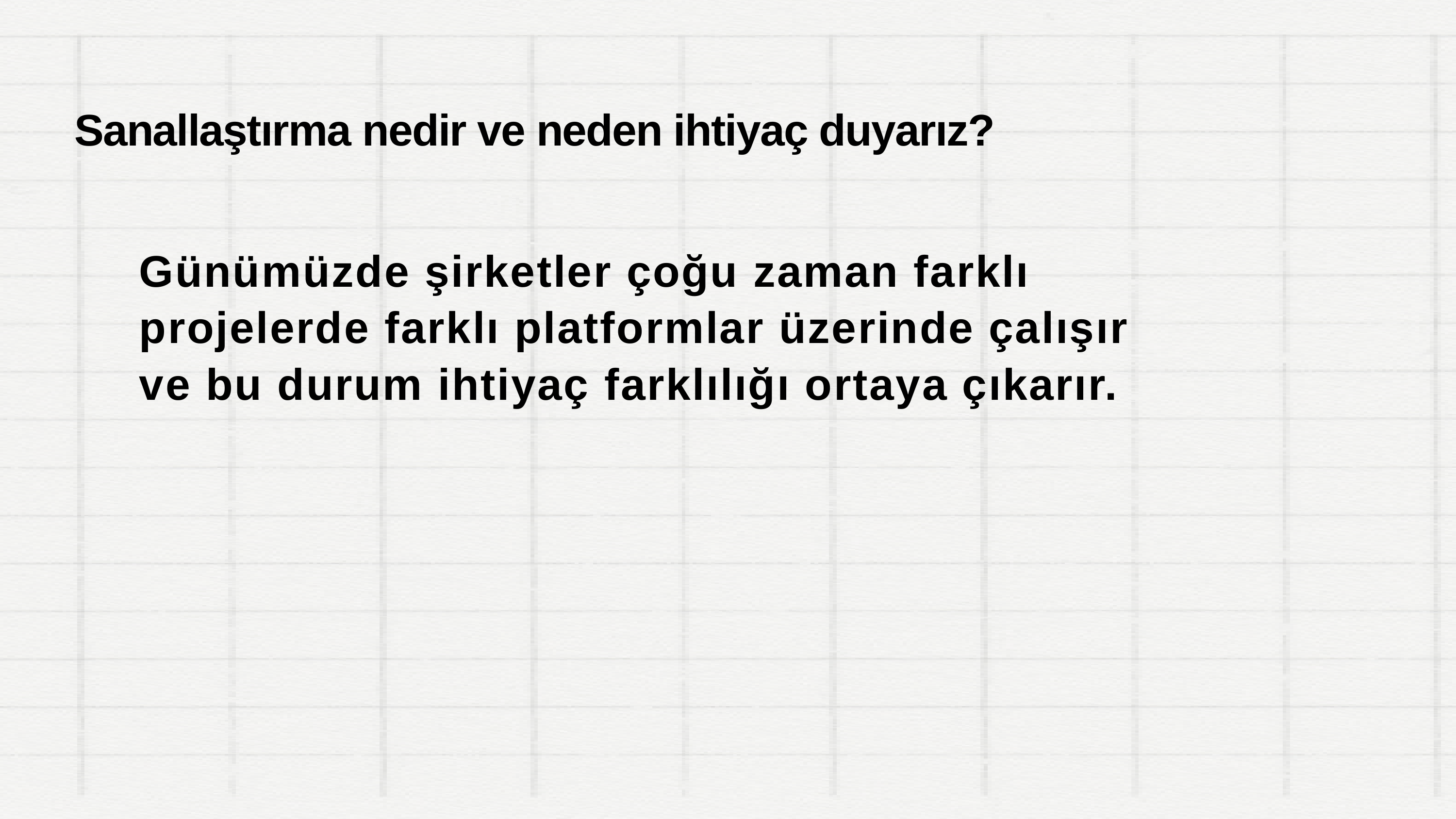

Sanallaştırma nedir ve neden ihtiyaç duyarız?
Günümüzde şirketler çoğu zaman farklı projelerde farklı platformlar üzerinde çalışır ve bu durum ihtiyaç farklılığı ortaya çıkarır.